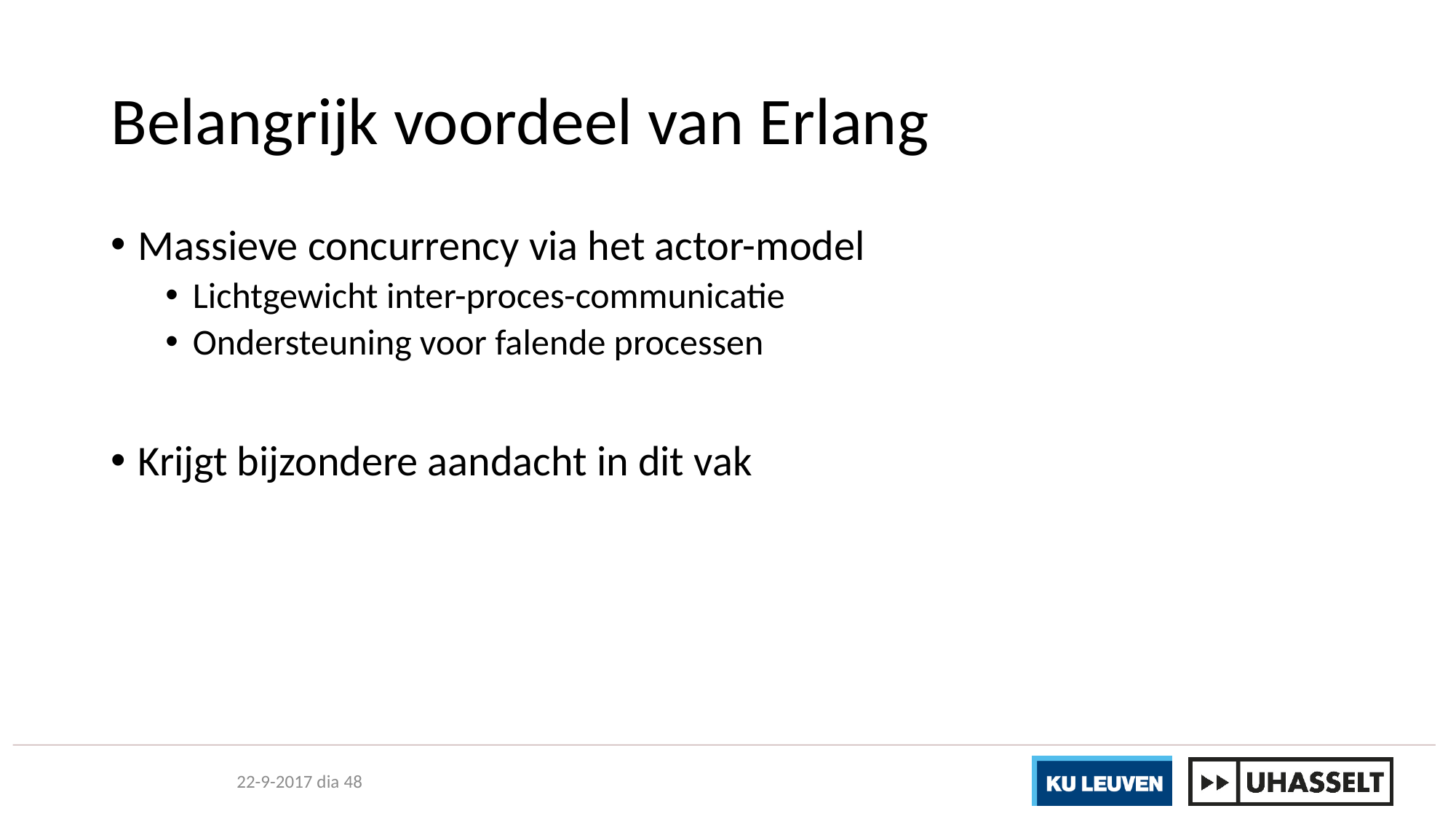

# Belangrijk voordeel van Erlang
Massieve concurrency via het actor-model
Lichtgewicht inter-proces-communicatie
Ondersteuning voor falende processen

Krijgt bijzondere aandacht in dit vak

22-9-2017 dia 48